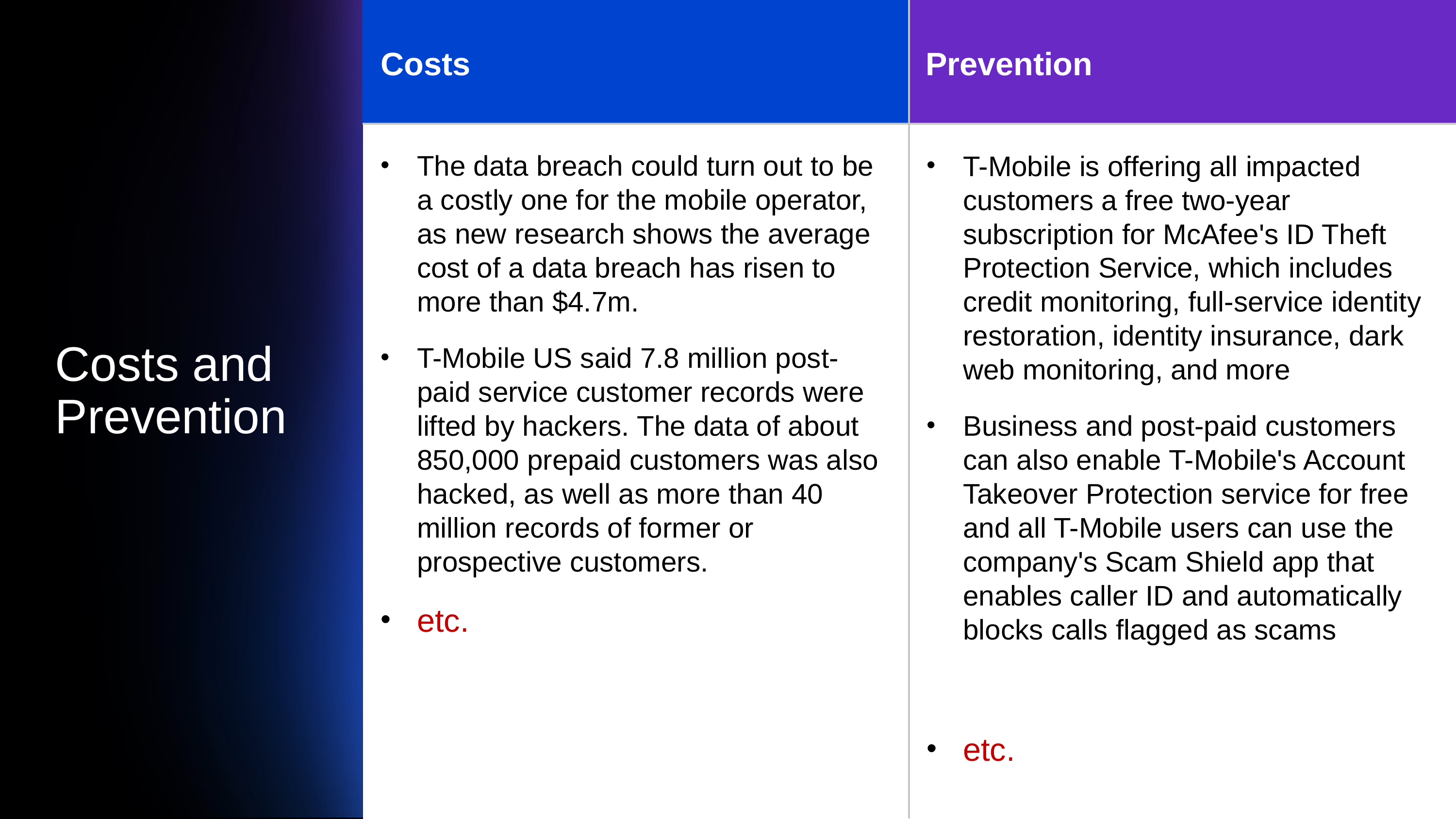

Costs
Prevention
The data breach could turn out to be a costly one for the mobile operator, as new research shows the average cost of a data breach has risen to more than $4.7m.
T-Mobile US said 7.8 million post-paid service customer records were lifted by hackers. The data of about 850,000 prepaid customers was also hacked, as well as more than 40 million records of former or prospective customers.
etc.
T-Mobile is offering all impacted customers a free two-year subscription for McAfee's ID Theft Protection Service, which includes credit monitoring, full-service identity restoration, identity insurance, dark web monitoring, and more
Business and post-paid customers can also enable T-Mobile's Account Takeover Protection service for free and all T-Mobile users can use the company's Scam Shield app that enables caller ID and automatically blocks calls flagged as scams

etc.

# Costs and Prevention